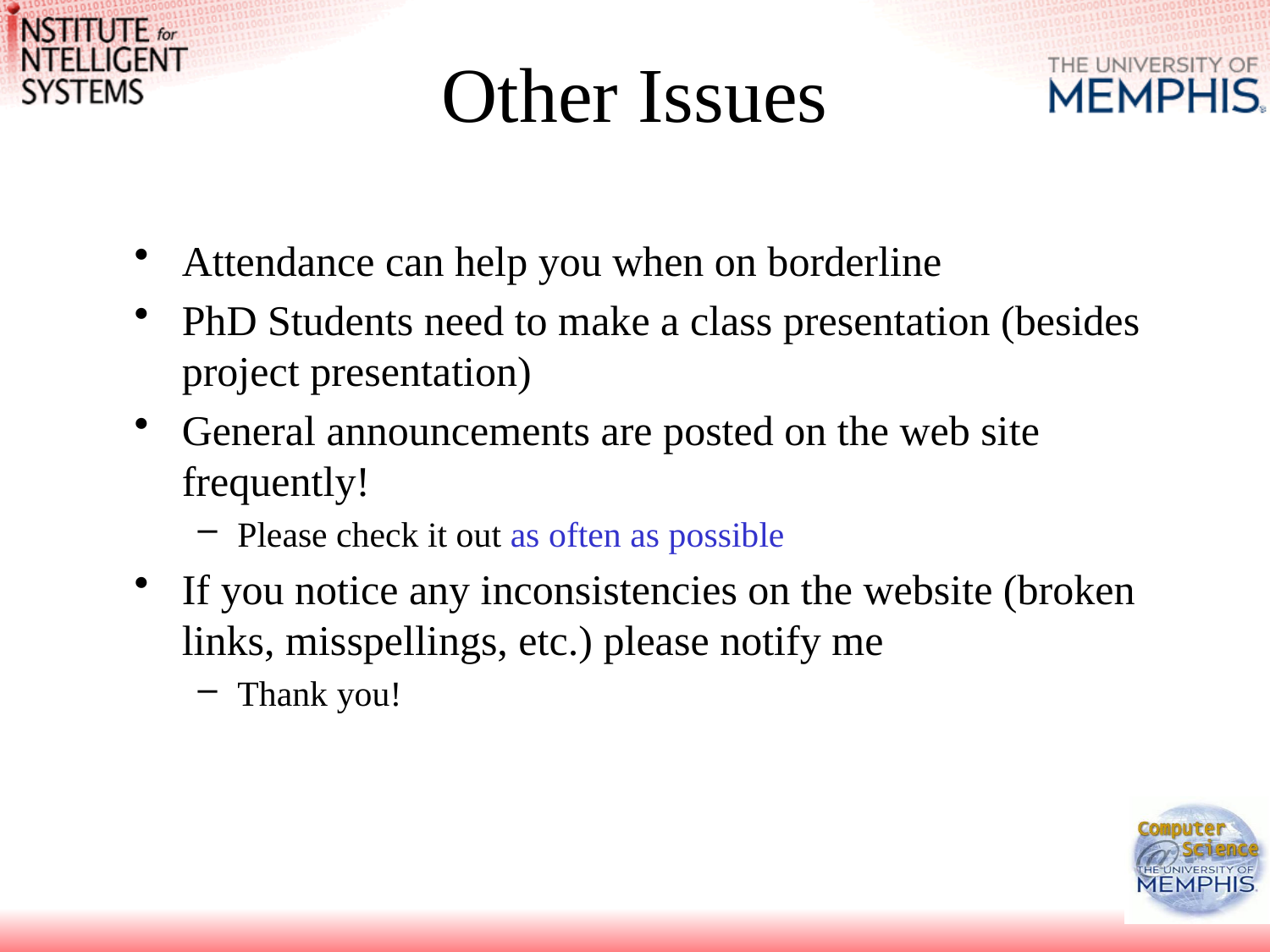

# Other Issues
Attendance can help you when on borderline
PhD Students need to make a class presentation (besides project presentation)
General announcements are posted on the web site frequently!
Please check it out as often as possible
If you notice any inconsistencies on the website (broken links, misspellings, etc.) please notify me
Thank you!